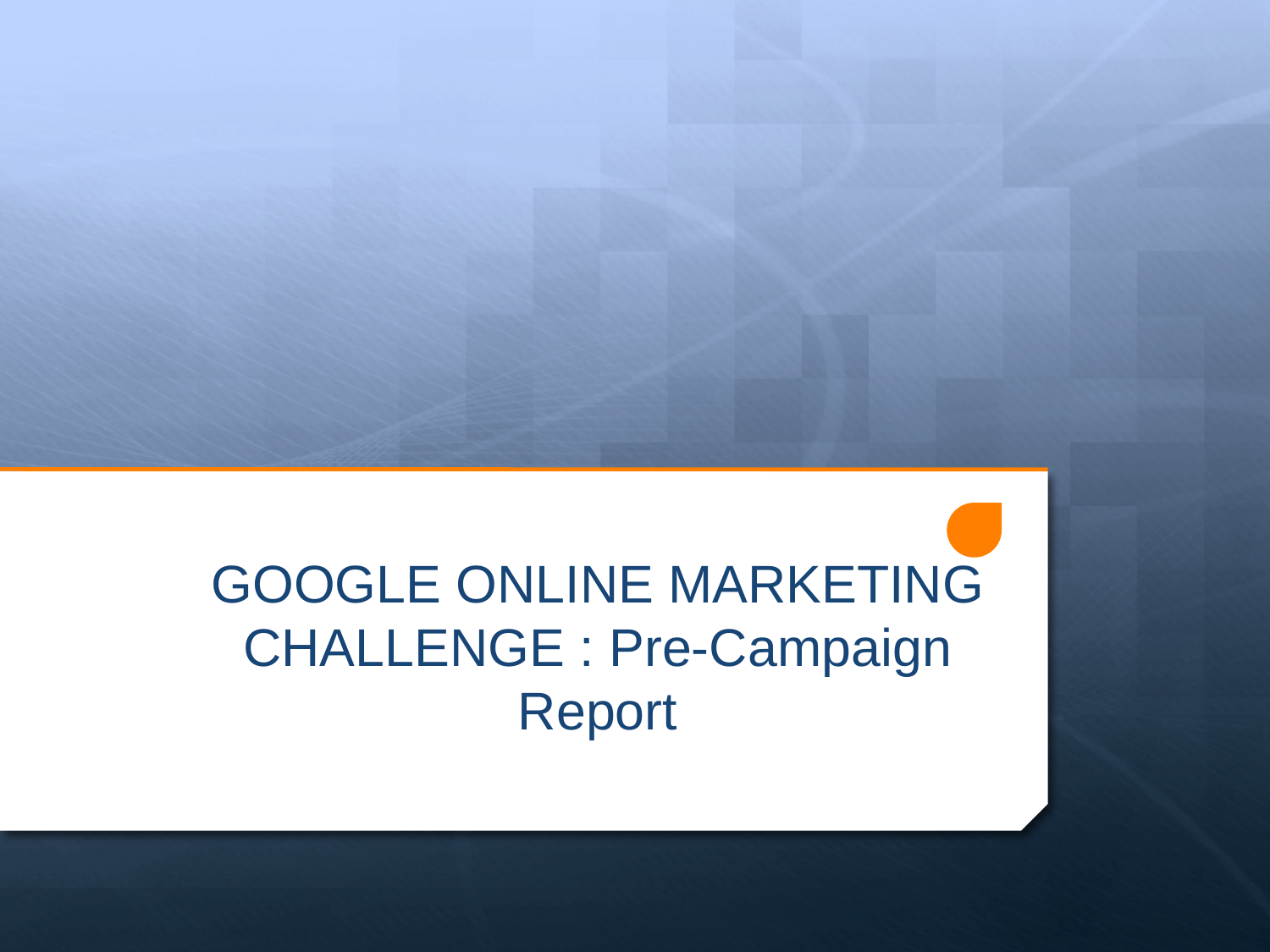

# GOOGLE ONLINE MARKETING CHALLENGE : Pre-Campaign Report